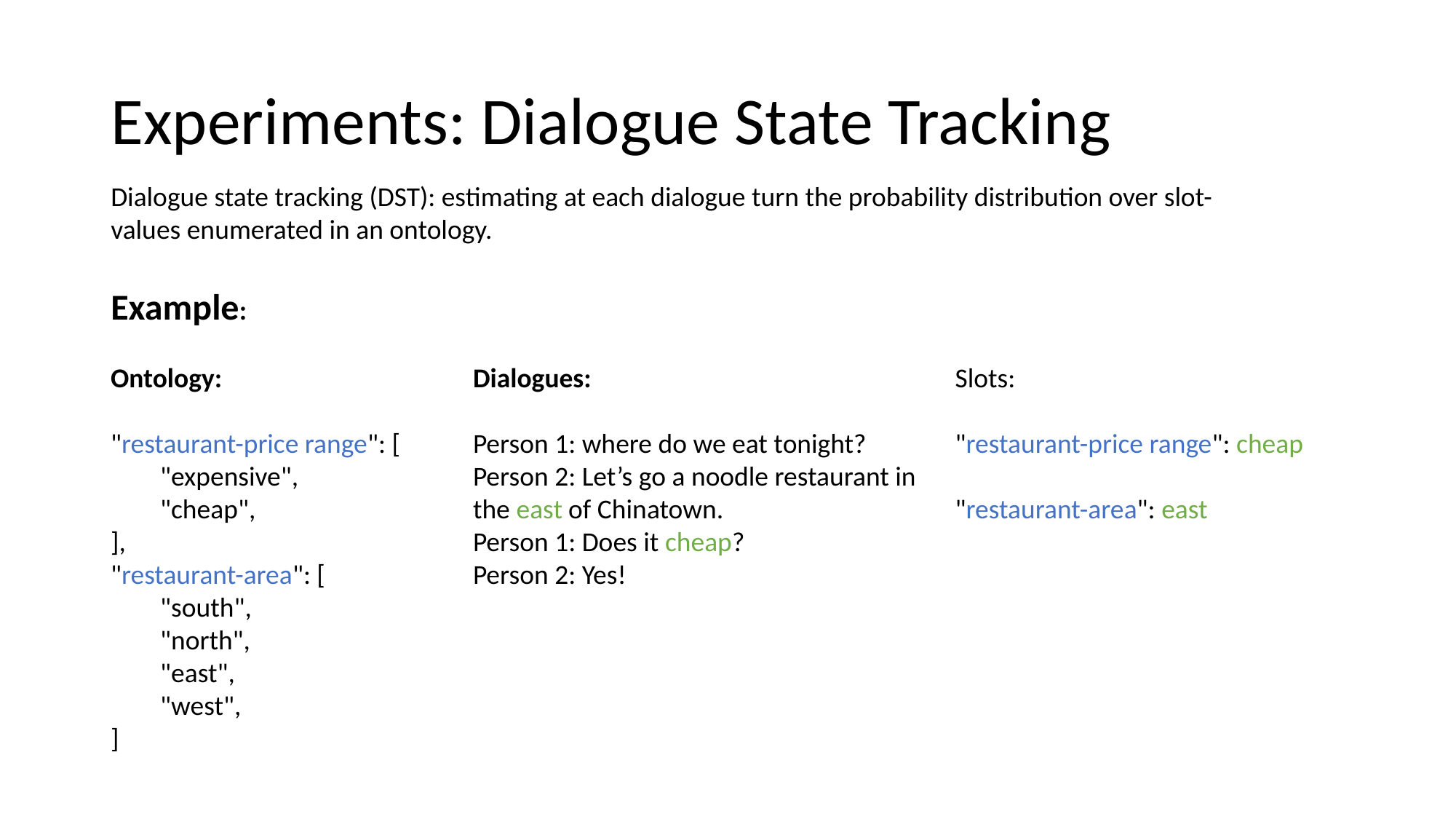

# Experiments: Dialogue State Tracking
Dialogue state tracking (DST): estimating at each dialogue turn the probability distribution over slot-values enumerated in an ontology.
Example:
Slots:

"restaurant-price range": cheap

"restaurant-area": east

Ontology:

"restaurant-price range": [
        "expensive",
        "cheap",
],
"restaurant-area": [
        "south",
        "north",
        "east",
        "west",
]
Dialogues:

Person 1: where do we eat tonight?
Person 2: Let’s go a noodle restaurant in the east of Chinatown.
Person 1: Does it cheap?
Person 2: Yes!